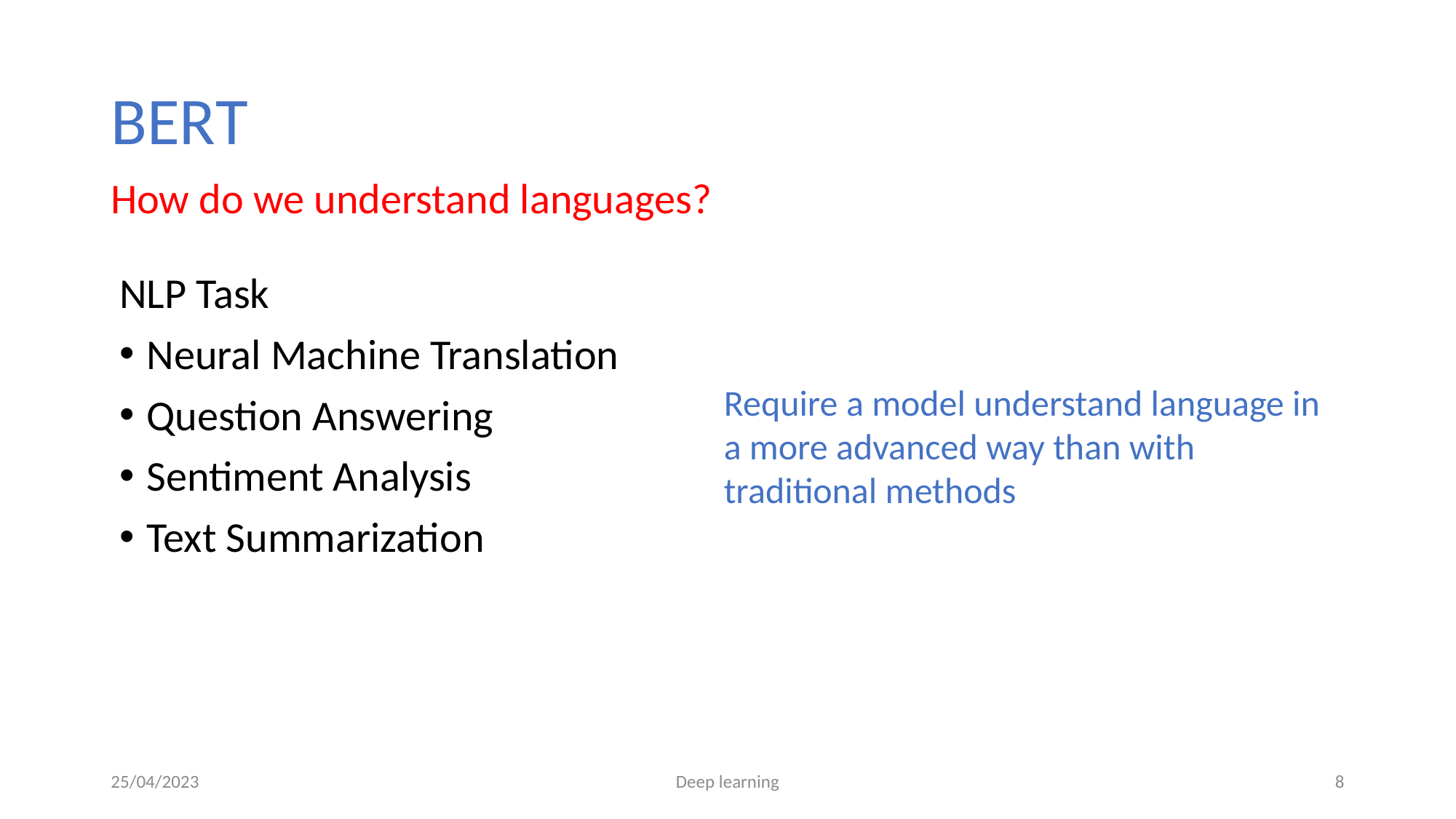

# BERT
How do we understand languages?
NLP Task
Neural Machine Translation
Question Answering
Sentiment Analysis
Text Summarization
Require a model understand language in a more advanced way than with traditional methods
25/04/2023
Deep learning
8